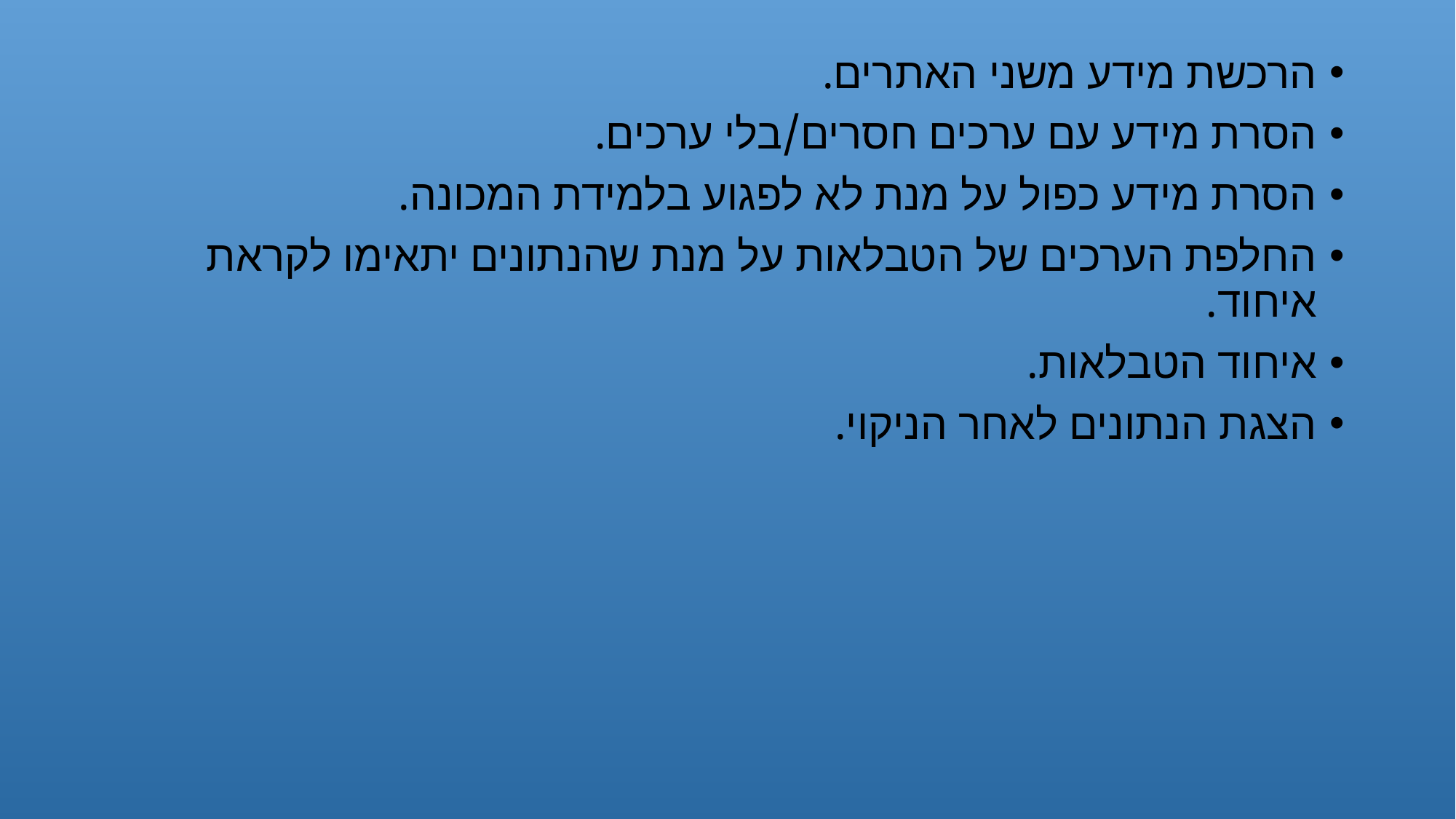

הרכשת מידע משני האתרים.
הסרת מידע עם ערכים חסרים/בלי ערכים.
הסרת מידע כפול על מנת לא לפגוע בלמידת המכונה.
החלפת הערכים של הטבלאות על מנת שהנתונים יתאימו לקראת איחוד.
איחוד הטבלאות.
הצגת הנתונים לאחר הניקוי.